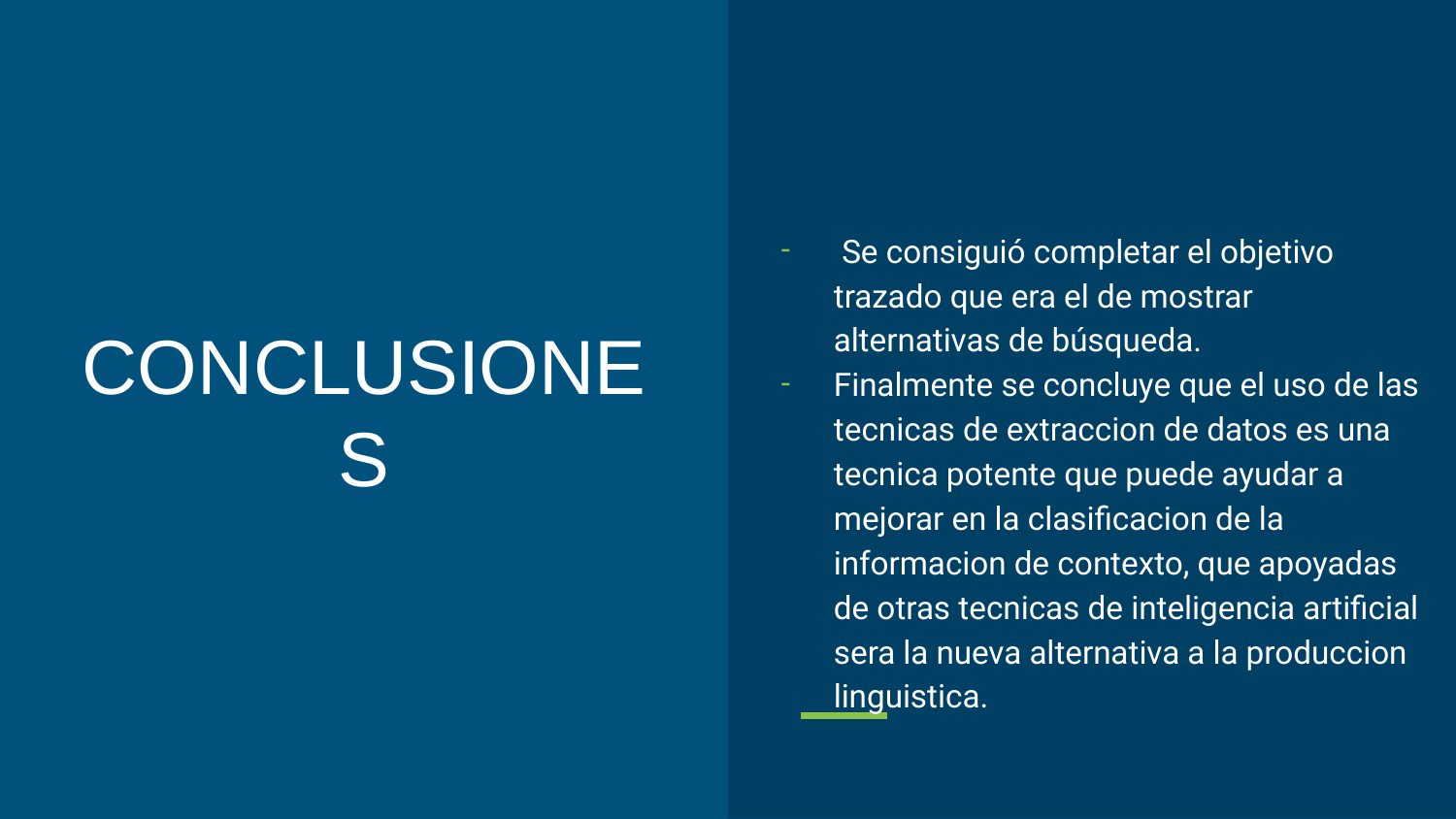

*

 Se consiguió completar el objetivo trazado que era el de mostrar alternativas de búsqueda.
Finalmente se concluye que el uso de las tecnicas de extraccion de datos es una tecnica potente que puede ayudar a  mejorar en la clasificacion de la informacion de contexto, que apoyadas de otras tecnicas de inteligencia artificial sera la nueva alternativa a la produccion linguistica.

# CONCLUSIONES